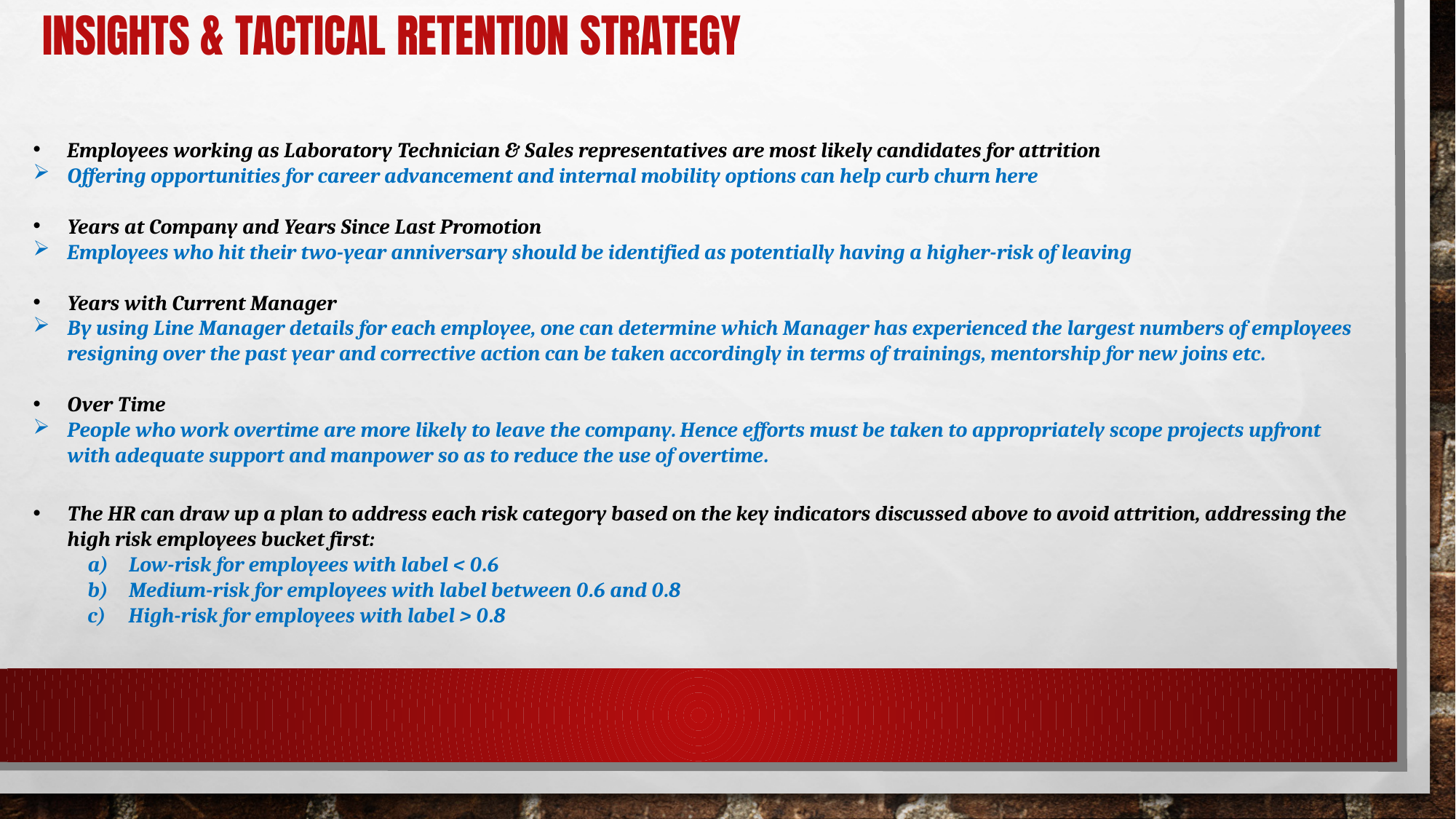

Employees working as Laboratory Technician & Sales representatives are most likely candidates for attrition
Offering opportunities for career advancement and internal mobility options can help curb churn here

Years at Company and Years Since Last Promotion
Employees who hit their two-year anniversary should be identified as potentially having a higher-risk of leaving

Years with Current Manager
By using Line Manager details for each employee, one can determine which Manager has experienced the largest numbers of employees resigning over the past year and corrective action can be taken accordingly in terms of trainings, mentorship for new joins etc.

Over Time
People who work overtime are more likely to leave the company. Hence efforts must be taken to appropriately scope projects upfront with adequate support and manpower so as to reduce the use of overtime.

The HR can draw up a plan to address each risk category based on the key indicators discussed above to avoid attrition, addressing the high risk employees bucket first:
Low-risk for employees with label < 0.6
Medium-risk for employees with label between 0.6 and 0.8
High-risk for employees with label > 0.8

insights & Tactical retention strategy